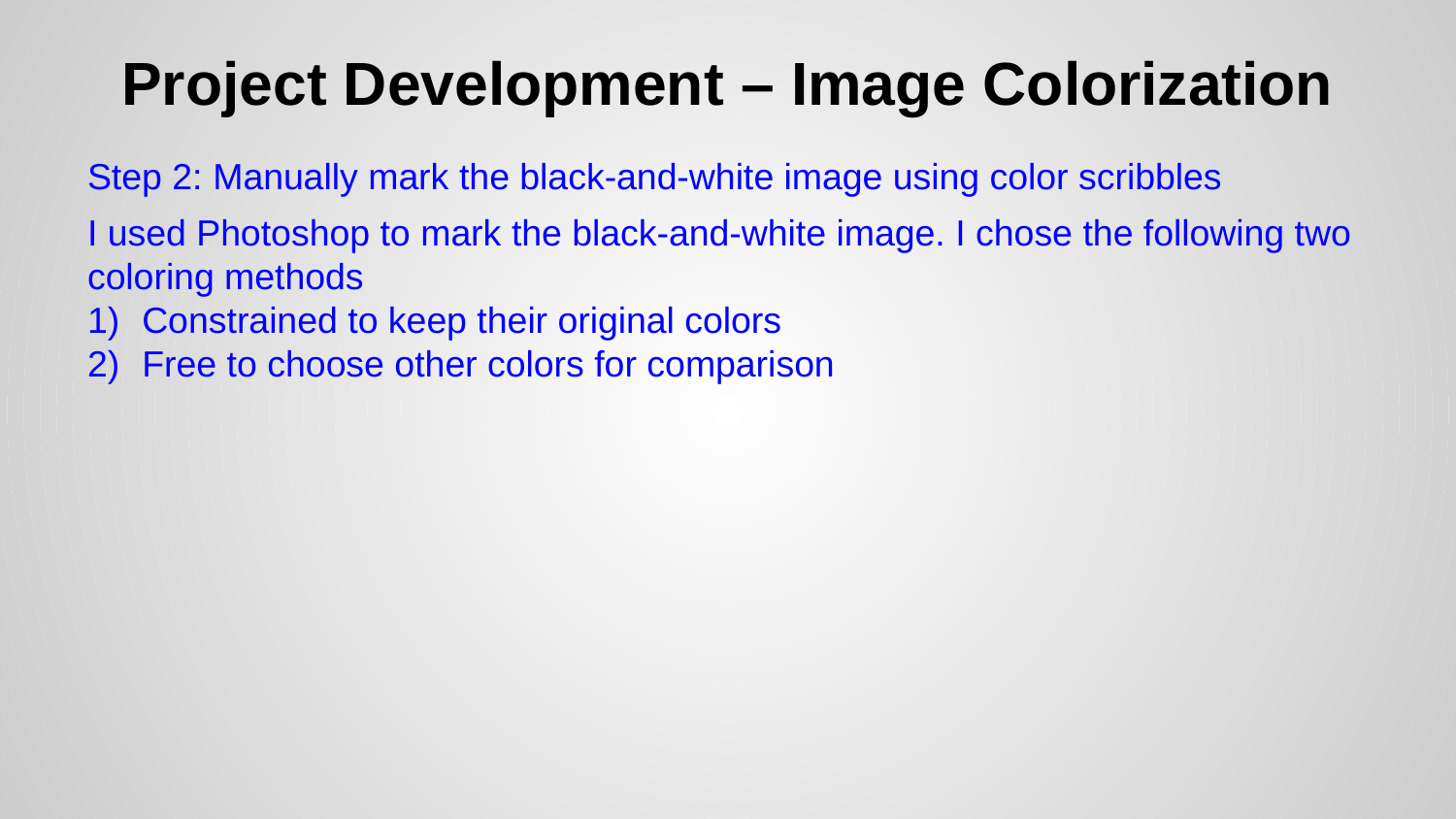

# Project Development – Image Colorization
Step 2: Manually mark the black-and-white image using color scribbles
I used Photoshop to mark the black-and-white image. I chose the following two coloring methods
Constrained to keep their original colors
Free to choose other colors for comparison